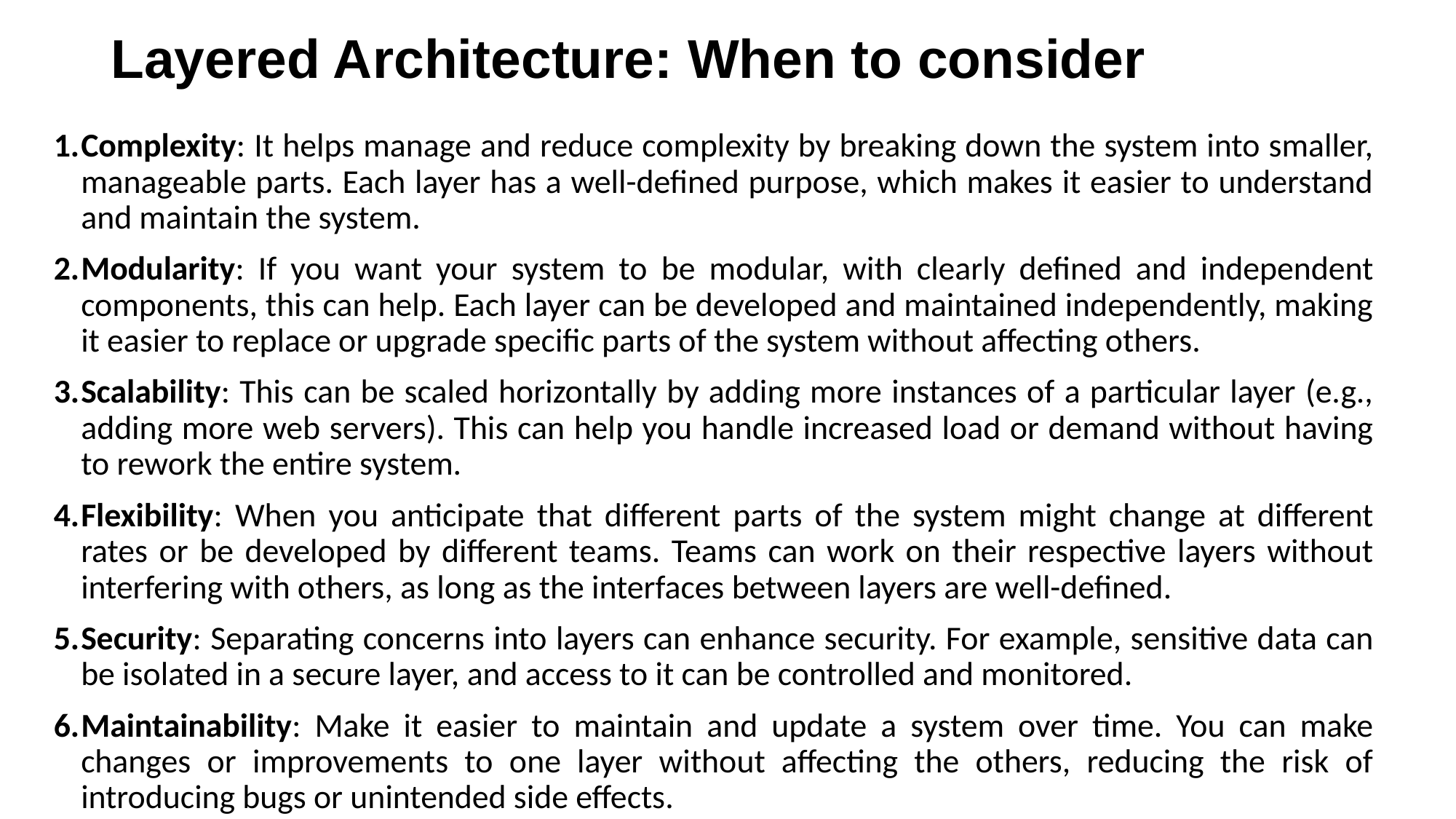

# Layered Architecture: When to consider
Complexity: It helps manage and reduce complexity by breaking down the system into smaller, manageable parts. Each layer has a well-defined purpose, which makes it easier to understand and maintain the system.
Modularity: If you want your system to be modular, with clearly defined and independent components, this can help. Each layer can be developed and maintained independently, making it easier to replace or upgrade specific parts of the system without affecting others.
Scalability: This can be scaled horizontally by adding more instances of a particular layer (e.g., adding more web servers). This can help you handle increased load or demand without having to rework the entire system.
Flexibility: When you anticipate that different parts of the system might change at different rates or be developed by different teams. Teams can work on their respective layers without interfering with others, as long as the interfaces between layers are well-defined.
Security: Separating concerns into layers can enhance security. For example, sensitive data can be isolated in a secure layer, and access to it can be controlled and monitored.
Maintainability: Make it easier to maintain and update a system over time. You can make changes or improvements to one layer without affecting the others, reducing the risk of introducing bugs or unintended side effects.